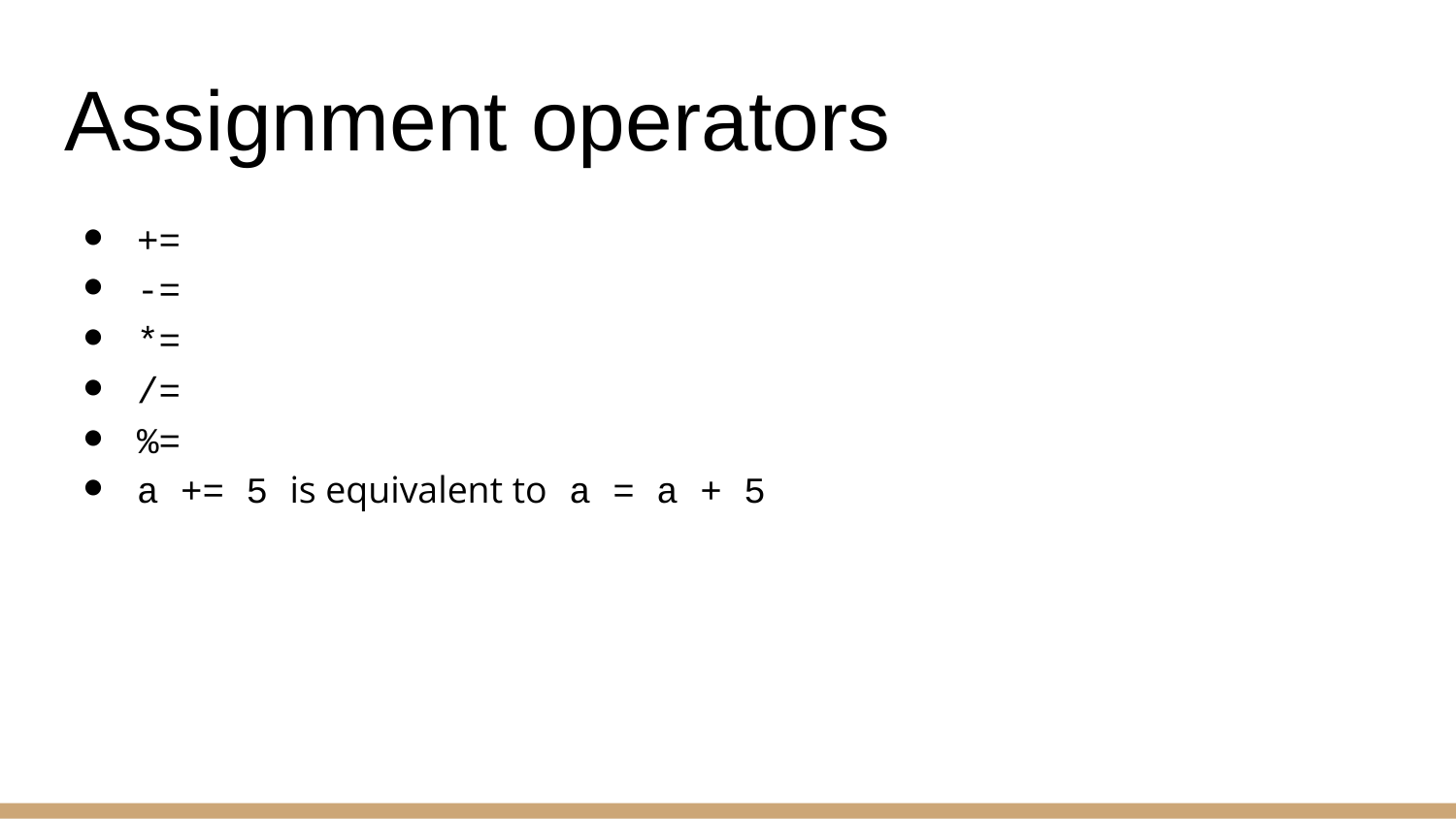

# Assignment operators
+=
-=
*=
/=
%=
a += 5 is equivalent to a = a + 5